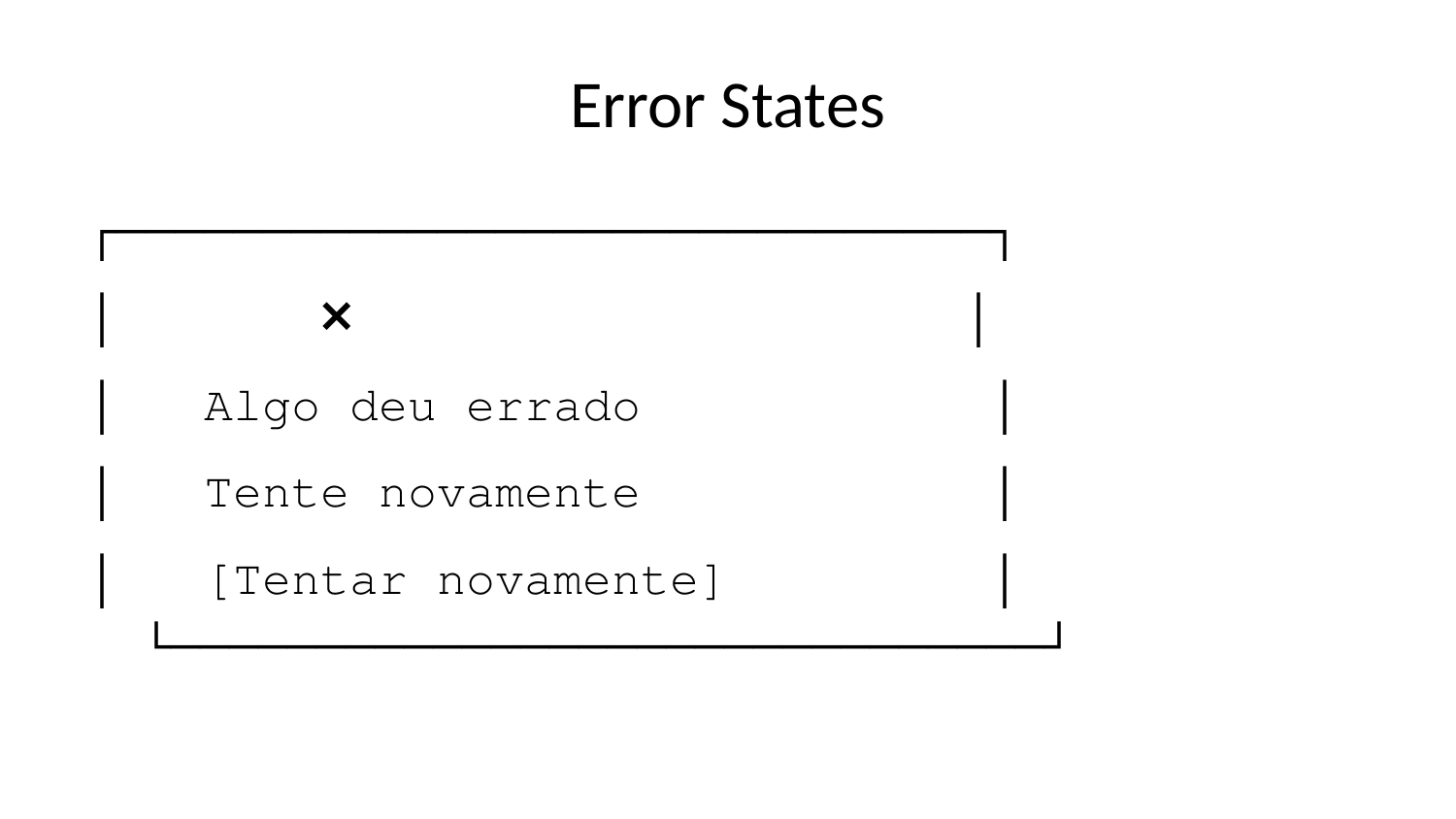

# Error States
┌──────────────────────────────┐
│       ❌                     │
│   Algo deu errado            │
│   Tente novamente            │
│   [Tentar novamente]         │
└──────────────────────────────┘